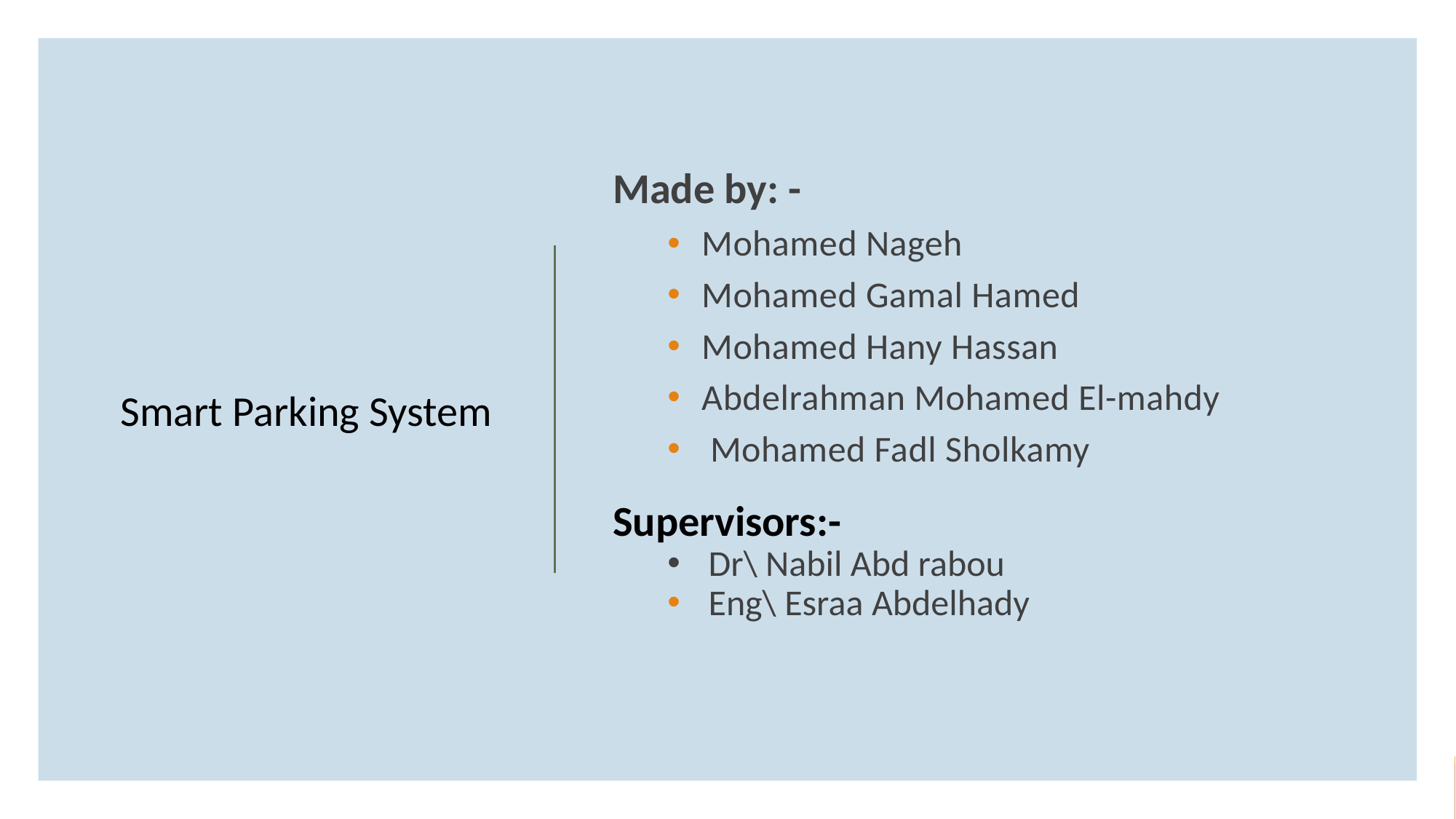

Made by: -
Mohamed Nageh
Mohamed Gamal Hamed
Mohamed Hany Hassan
Abdelrahman Mohamed El-mahdy
 Mohamed Fadl Sholkamy

Supervisors:-
Dr\ Nabil Abd rabou
Eng\ Esraa Abdelhady

Smart Parking System